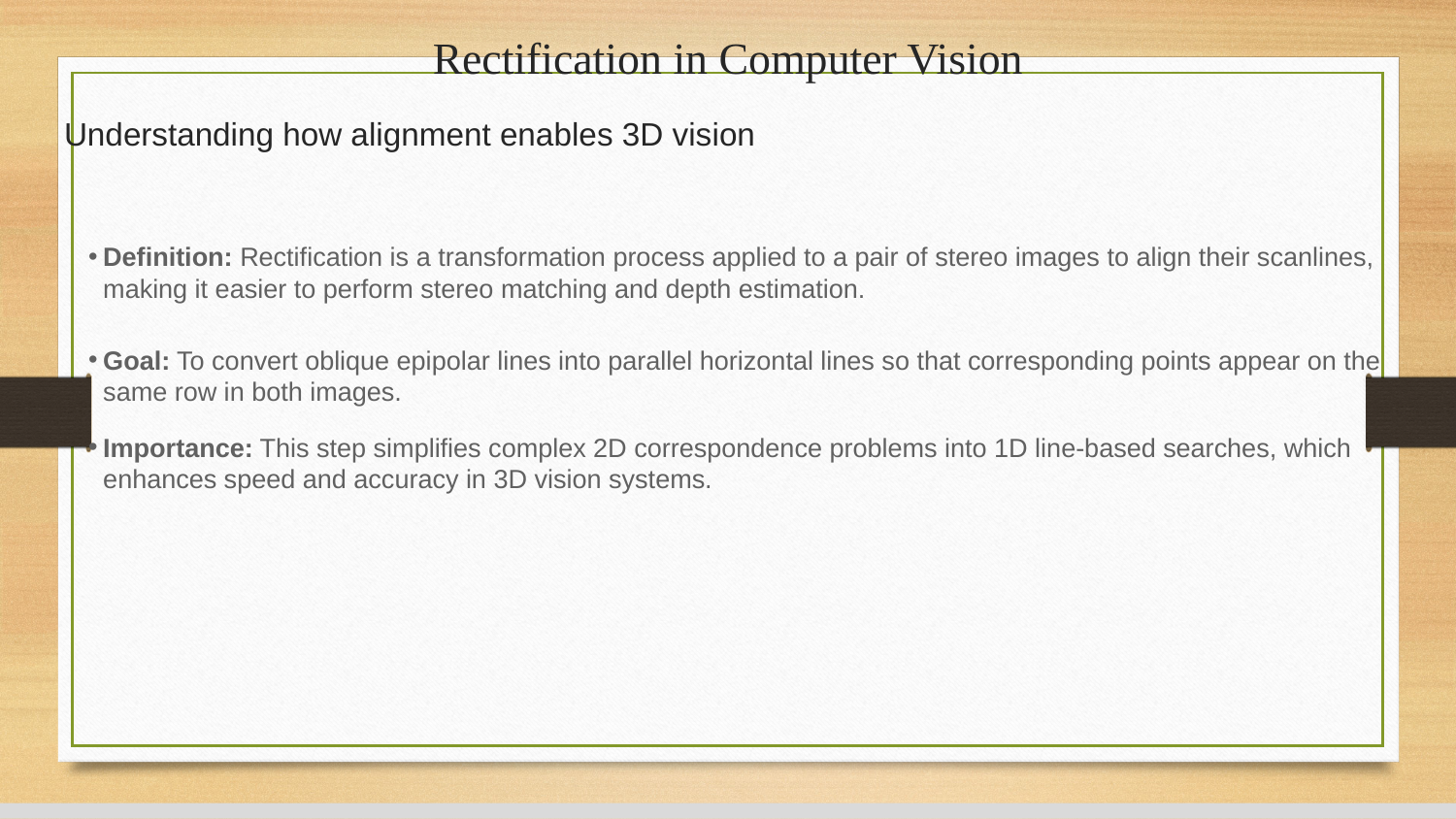

# Rectification in Computer Vision
Understanding how alignment enables 3D vision

Definition: Rectification is a transformation process applied to a pair of stereo images to align their scanlines, making it easier to perform stereo matching and depth estimation.
Goal: To convert oblique epipolar lines into parallel horizontal lines so that corresponding points appear on the same row in both images.
Importance: This step simplifies complex 2D correspondence problems into 1D line-based searches, which enhances speed and accuracy in 3D vision systems.